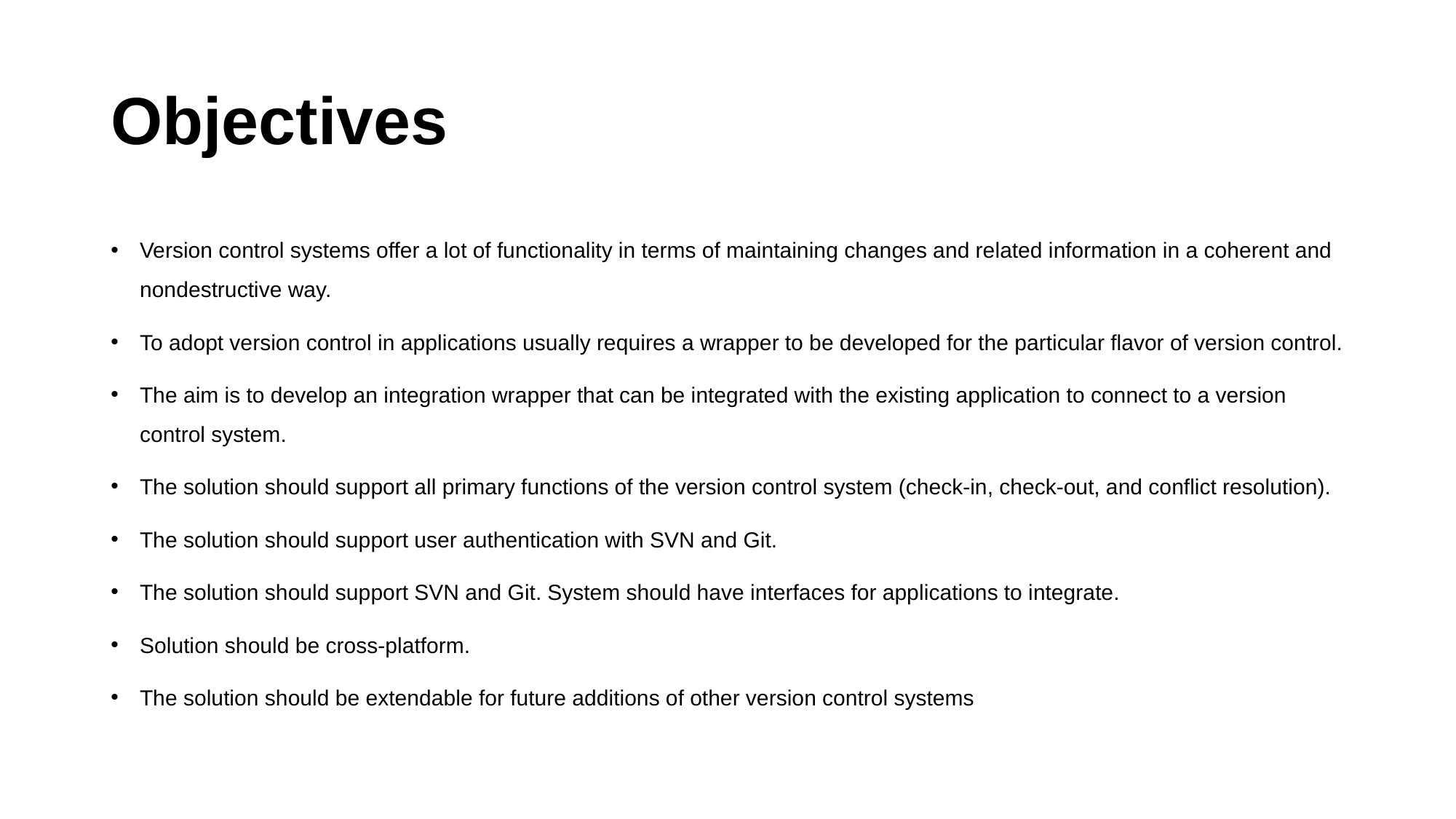

# Objectives
Version control systems offer a lot of functionality in terms of maintaining changes and related information in a coherent and nondestructive way.
To adopt version control in applications usually requires a wrapper to be developed for the particular flavor of version control.
The aim is to develop an integration wrapper that can be integrated with the existing application to connect to a version control system.
The solution should support all primary functions of the version control system (check-in, check-out, and conflict resolution).
The solution should support user authentication with SVN and Git.
The solution should support SVN and Git. System should have interfaces for applications to integrate.
Solution should be cross-platform.
The solution should be extendable for future additions of other version control systems